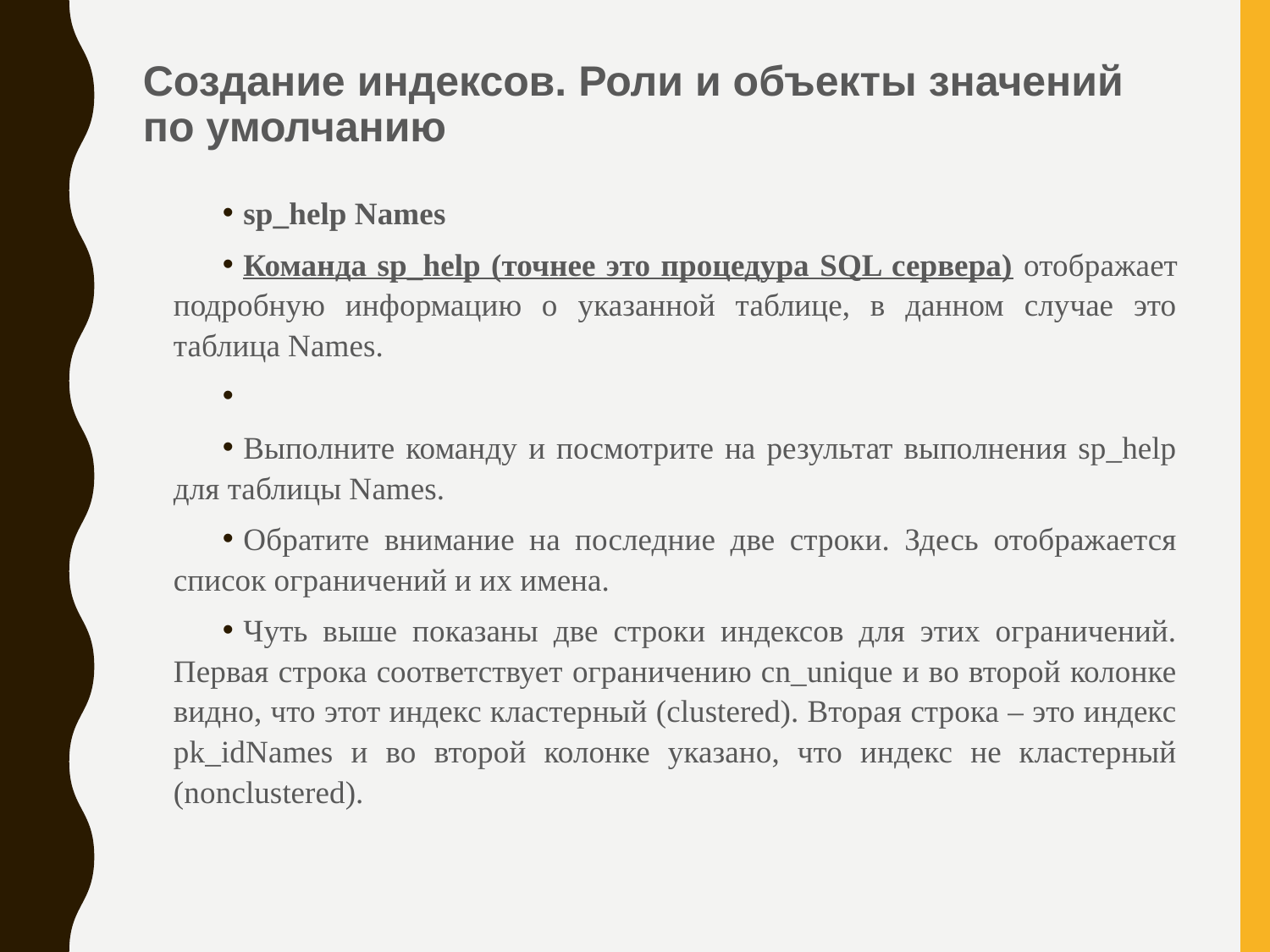

# Создание индексов. Роли и объекты значений по умолчанию
sp_help Names
Команда sp_help (точнее это процедура SQL сервера) отображает подробную информацию о указанной таблице, в данном случае это таблица Names.

Выполните команду и посмотрите на результат выполнения sp_help для таблицы Names.
Обратите внимание на последние две строки. Здесь отображается список ограничений и их имена.
Чуть выше показаны две строки индексов для этих ограничений. Первая строка соответствует ограничению cn_unique и во второй колонке видно, что этот индекс кластерный (clustered). Вторая строка – это индекс pk_idNames и во второй колонке указано, что индекс не кластерный (nonclustered).